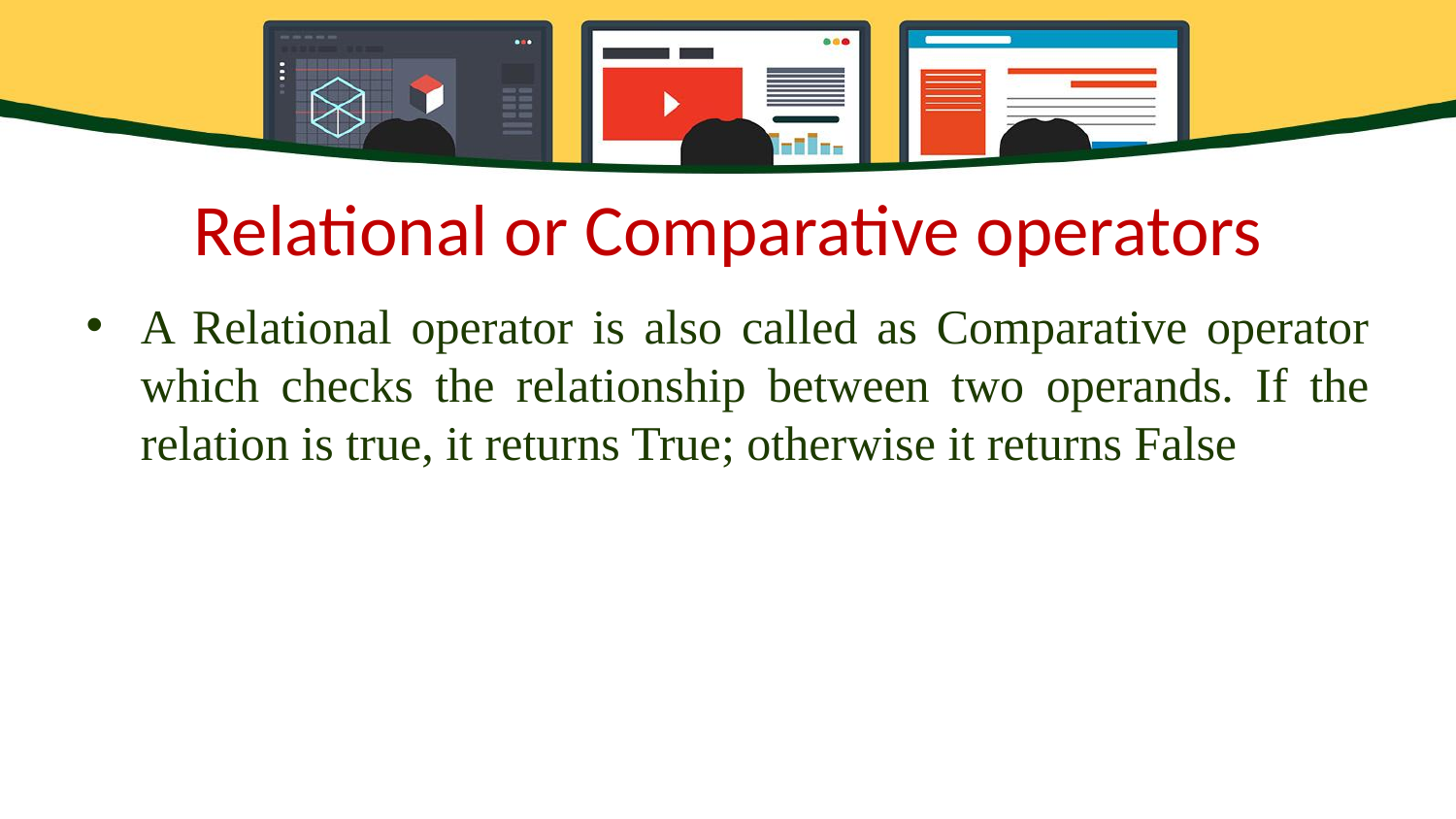

# Relational or Comparative operators
A Relational operator is also called as Comparative operator which checks the relationship between two operands. If the relation is true, it returns True; otherwise it returns False